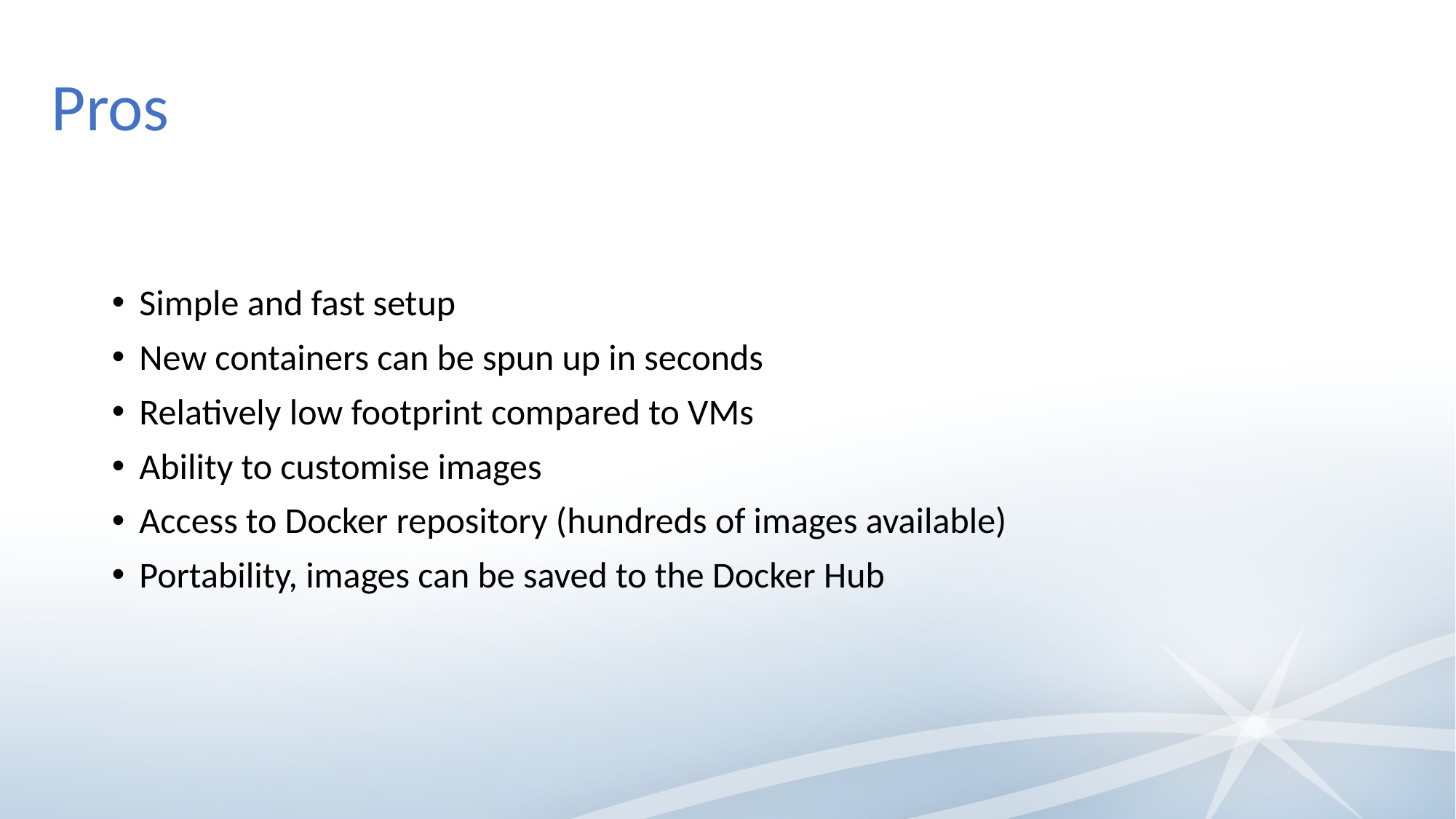

# Pros
Simple and fast setup
New containers can be spun up in seconds
Relatively low footprint compared to VMs
Ability to customise images
Access to Docker repository (hundreds of images available)
Portability, images can be saved to the Docker Hub